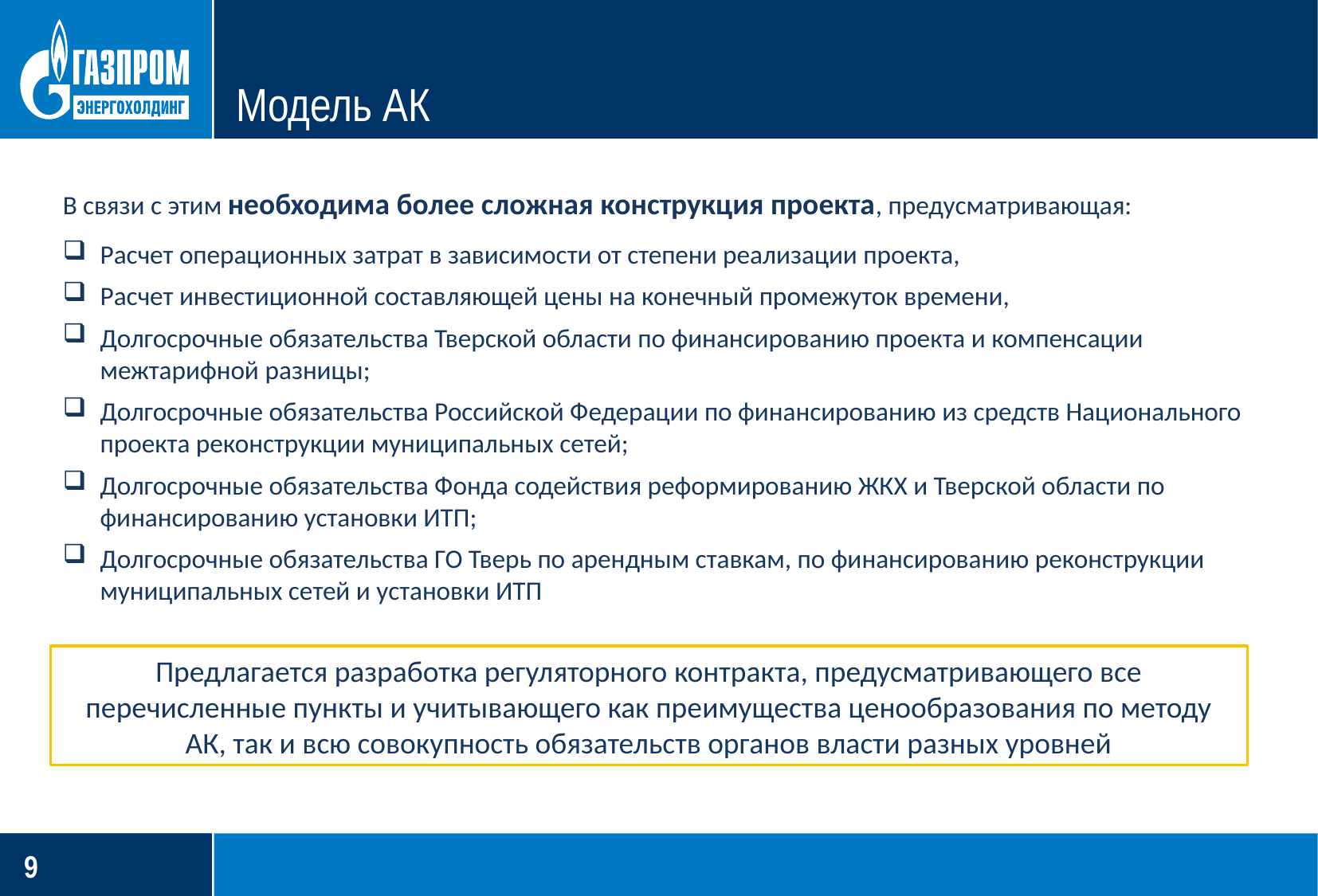

Модель АК
В связи с этим необходима более сложная конструкция проекта, предусматривающая:
Расчет операционных затрат в зависимости от степени реализации проекта,
Расчет инвестиционной составляющей цены на конечный промежуток времени,
Долгосрочные обязательства Тверской области по финансированию проекта и компенсации межтарифной разницы;
Долгосрочные обязательства Российской Федерации по финансированию из средств Национального проекта реконструкции муниципальных сетей;
Долгосрочные обязательства Фонда содействия реформированию ЖКХ и Тверской области по финансированию установки ИТП;
Долгосрочные обязательства ГО Тверь по арендным ставкам, по финансированию реконструкции муниципальных сетей и установки ИТП
Предлагается разработка регуляторного контракта, предусматривающего все перечисленные пункты и учитывающего как преимущества ценообразования по методу АК, так и всю совокупность обязательств органов власти разных уровней